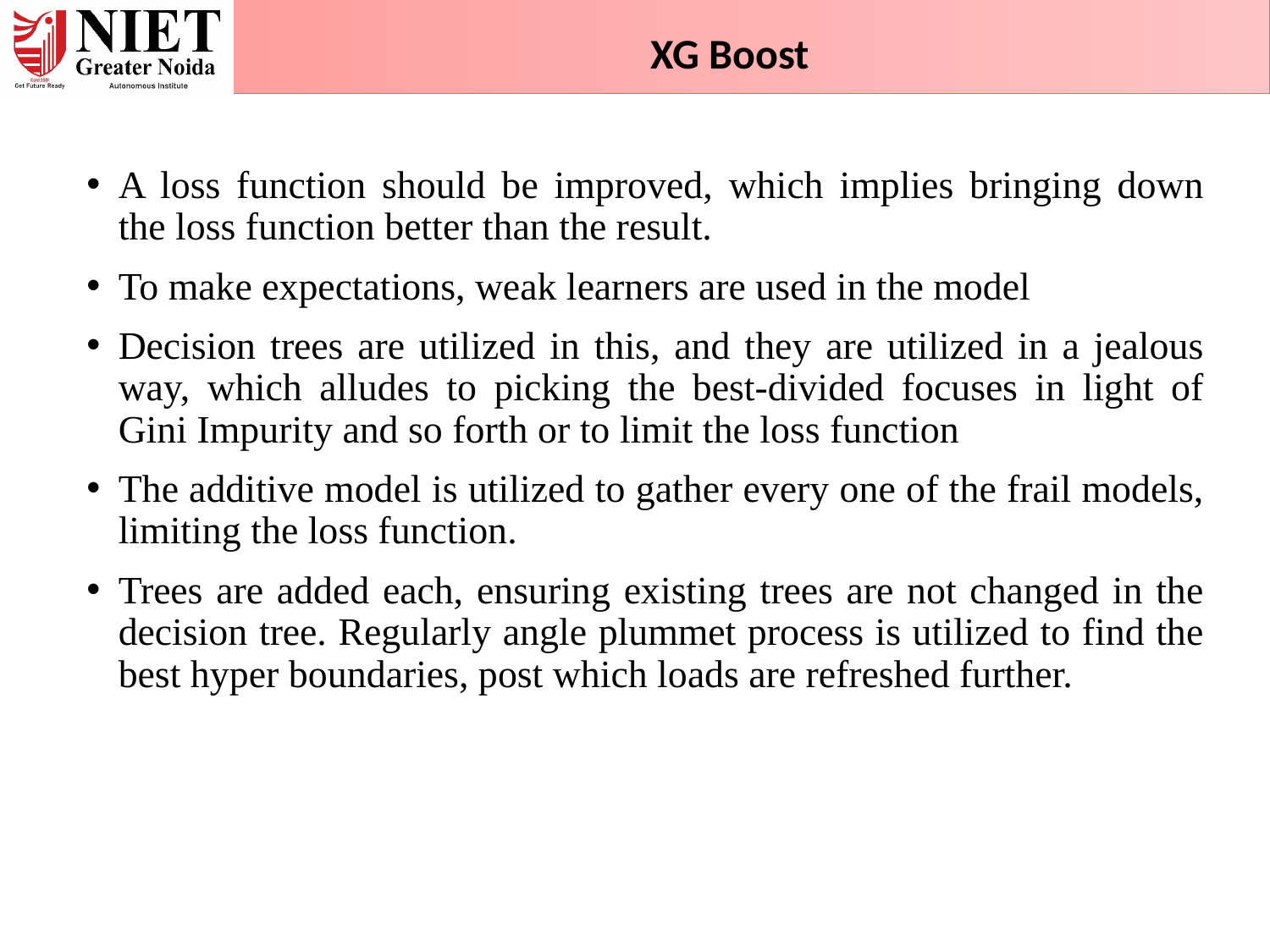

XG Boost
A loss function should be improved, which implies bringing down the loss function better than the result.
To make expectations, weak learners are used in the model
Decision trees are utilized in this, and they are utilized in a jealous way, which alludes to picking the best-divided focuses in light of Gini Impurity and so forth or to limit the loss function
The additive model is utilized to gather every one of the frail models, limiting the loss function.
Trees are added each, ensuring existing trees are not changed in the decision tree. Regularly angle plummet process is utilized to find the best hyper boundaries, post which loads are refreshed further.